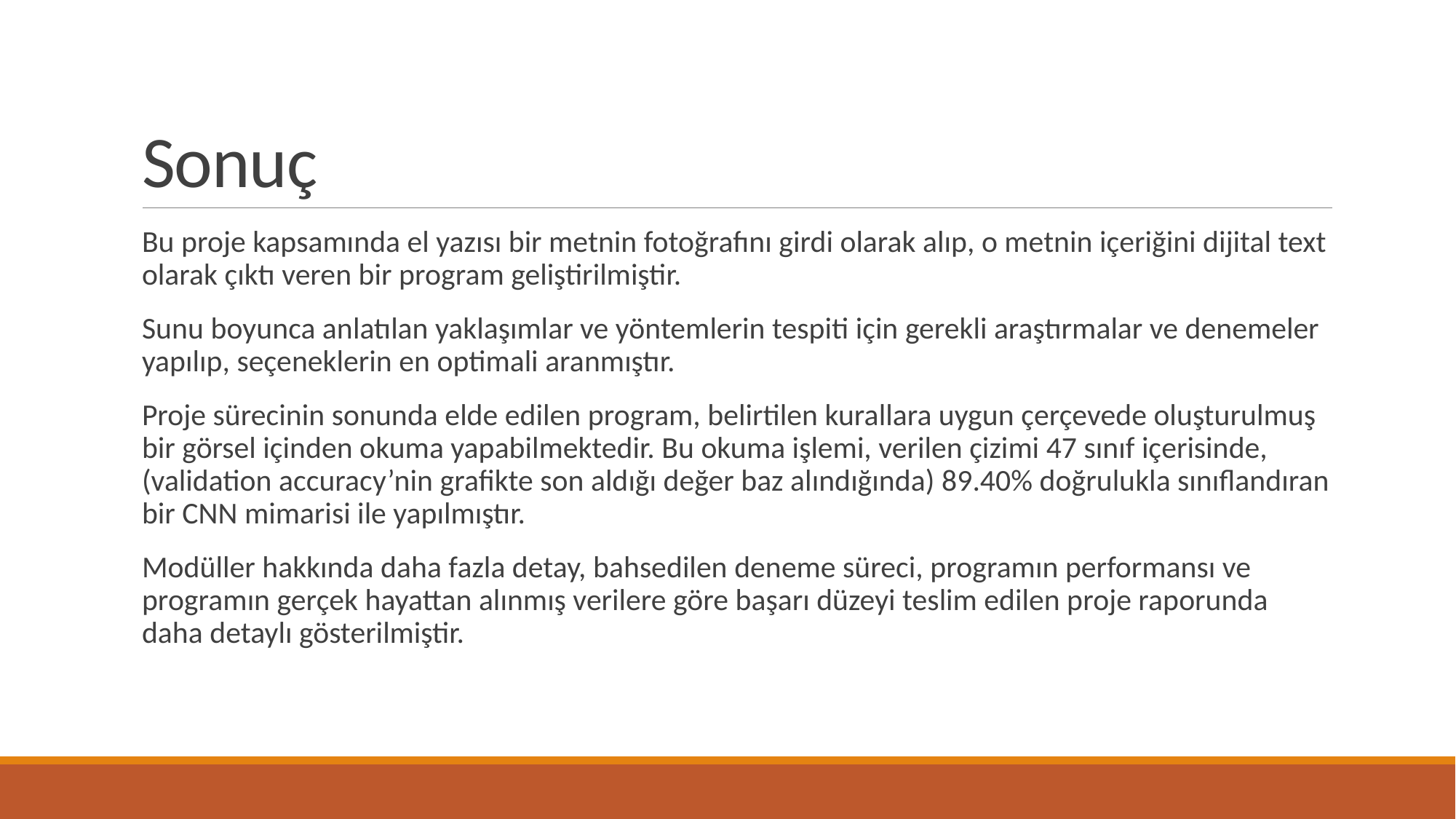

# Sonuç
Bu proje kapsamında el yazısı bir metnin fotoğrafını girdi olarak alıp, o metnin içeriğini dijital text olarak çıktı veren bir program geliştirilmiştir.
Sunu boyunca anlatılan yaklaşımlar ve yöntemlerin tespiti için gerekli araştırmalar ve denemeler yapılıp, seçeneklerin en optimali aranmıştır.
Proje sürecinin sonunda elde edilen program, belirtilen kurallara uygun çerçevede oluşturulmuş bir görsel içinden okuma yapabilmektedir. Bu okuma işlemi, verilen çizimi 47 sınıf içerisinde, (validation accuracy’nin grafikte son aldığı değer baz alındığında) 89.40% doğrulukla sınıflandıran bir CNN mimarisi ile yapılmıştır.
Modüller hakkında daha fazla detay, bahsedilen deneme süreci, programın performansı ve programın gerçek hayattan alınmış verilere göre başarı düzeyi teslim edilen proje raporunda daha detaylı gösterilmiştir.